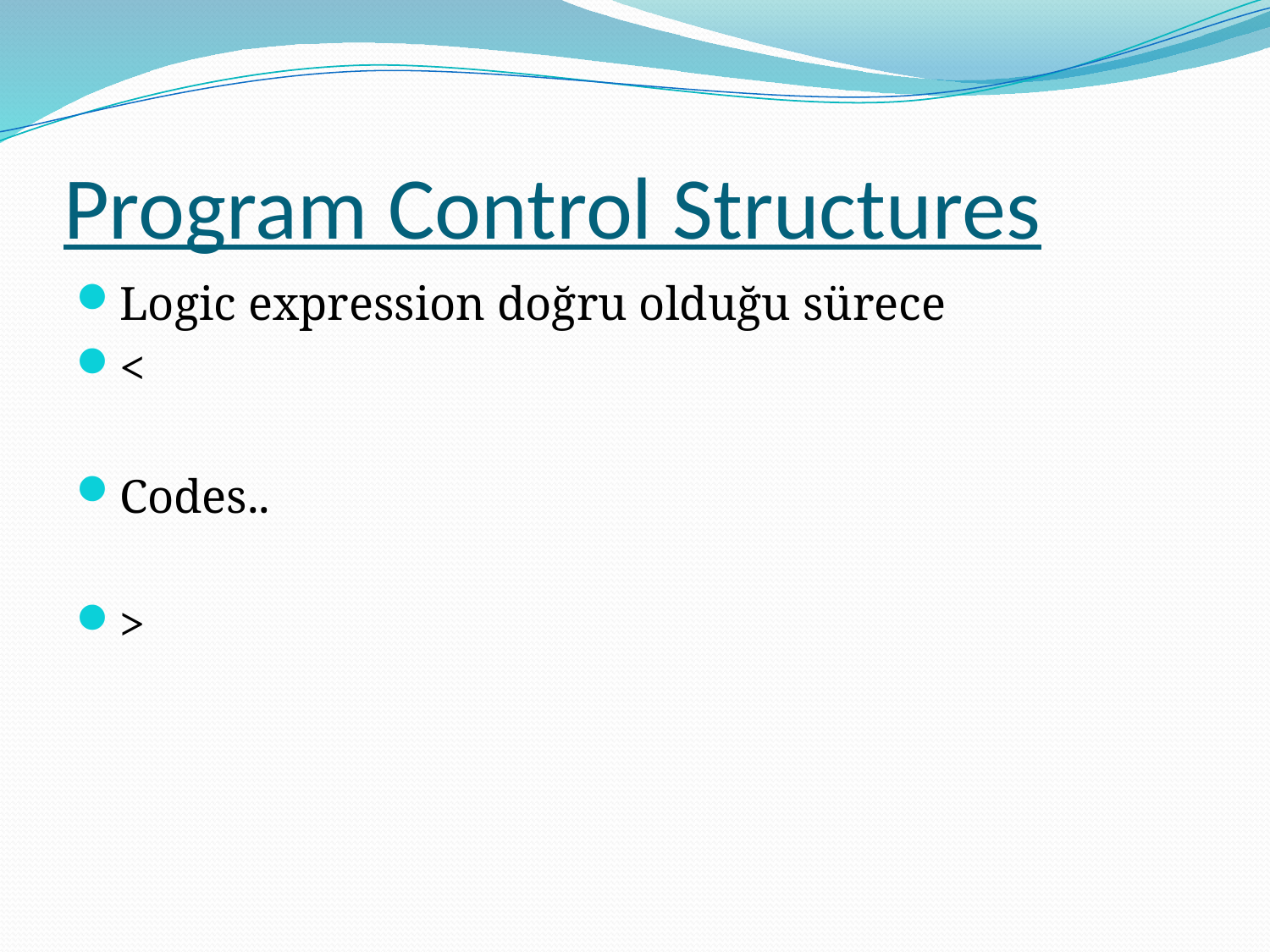

# Program Control Structures
Logic expression doğru olduğu sürece
<

Codes..

>